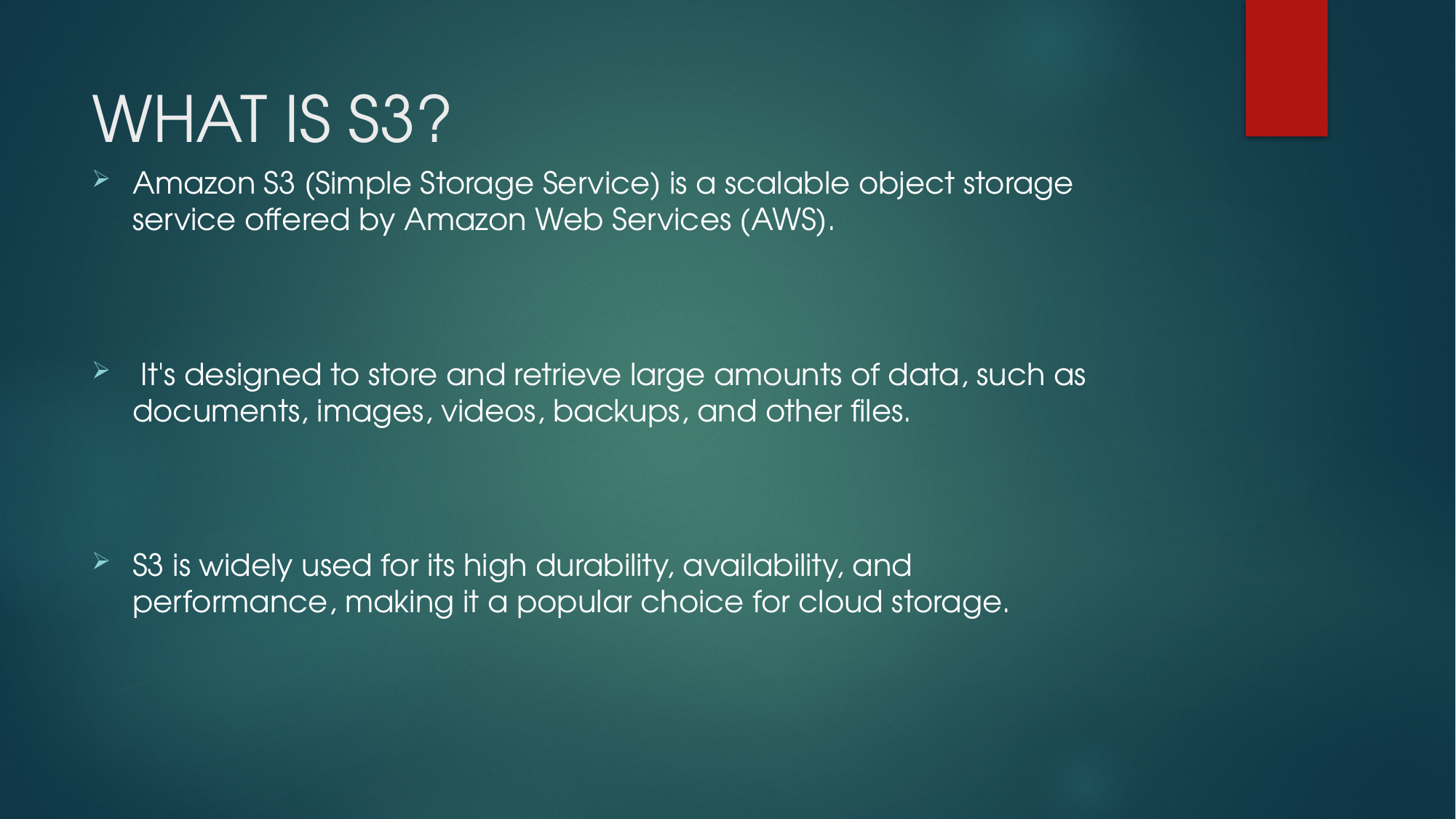

# WHAT IS S3?
Amazon S3 (Simple Storage Service) is a scalable object storage service offered by Amazon Web Services (AWS).

 It's designed to store and retrieve large amounts of data, such as documents, images, videos, backups, and other files.

S3 is widely used for its high durability, availability, and performance, making it a popular choice for cloud storage.